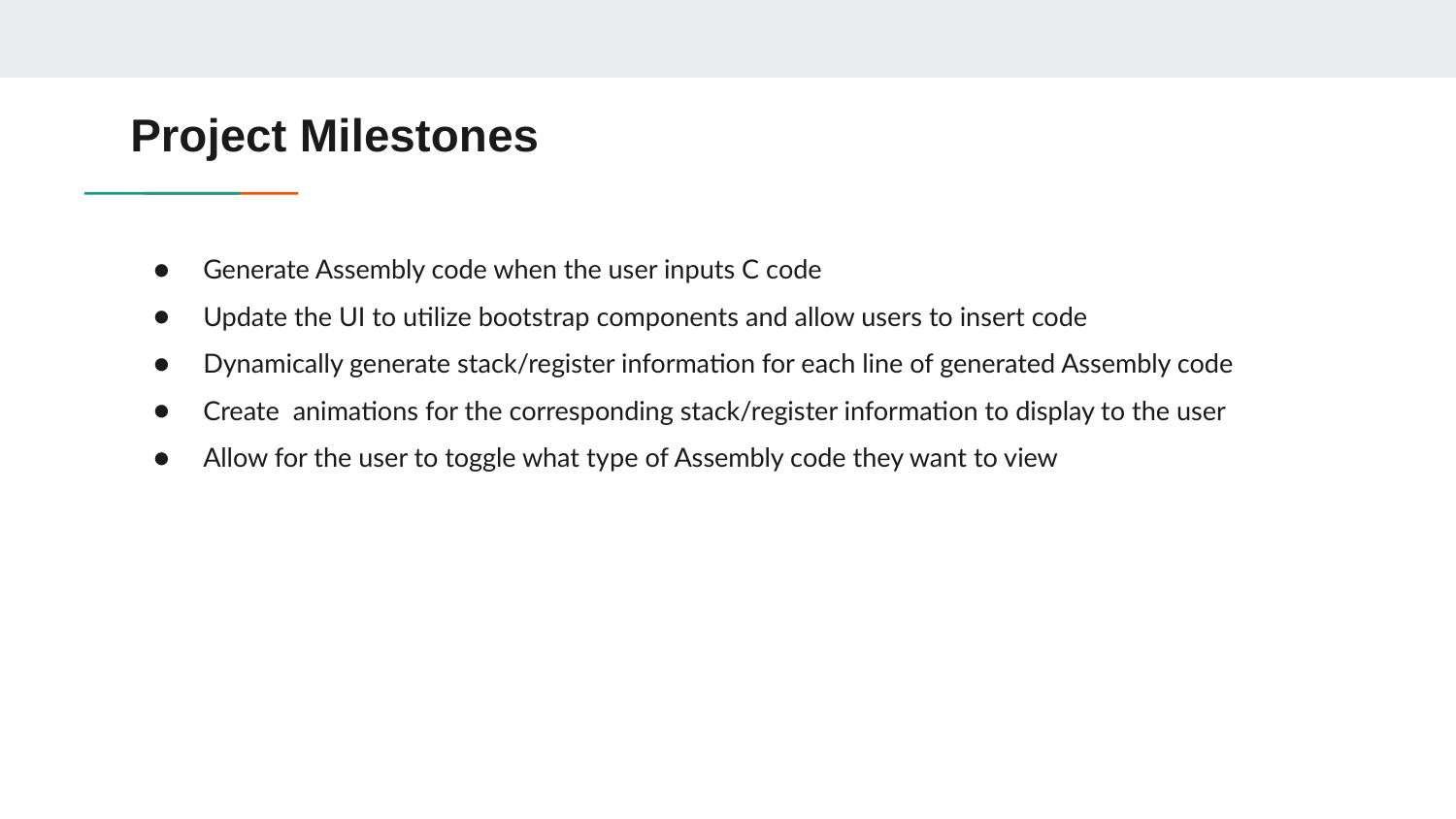

# Project Milestones
Generate Assembly code when the user inputs C code
Update the UI to utilize bootstrap components and allow users to insert code
Dynamically generate stack/register information for each line of generated Assembly code
Create  animations for the corresponding stack/register information to display to the user
Allow for the user to toggle what type of Assembly code they want to view